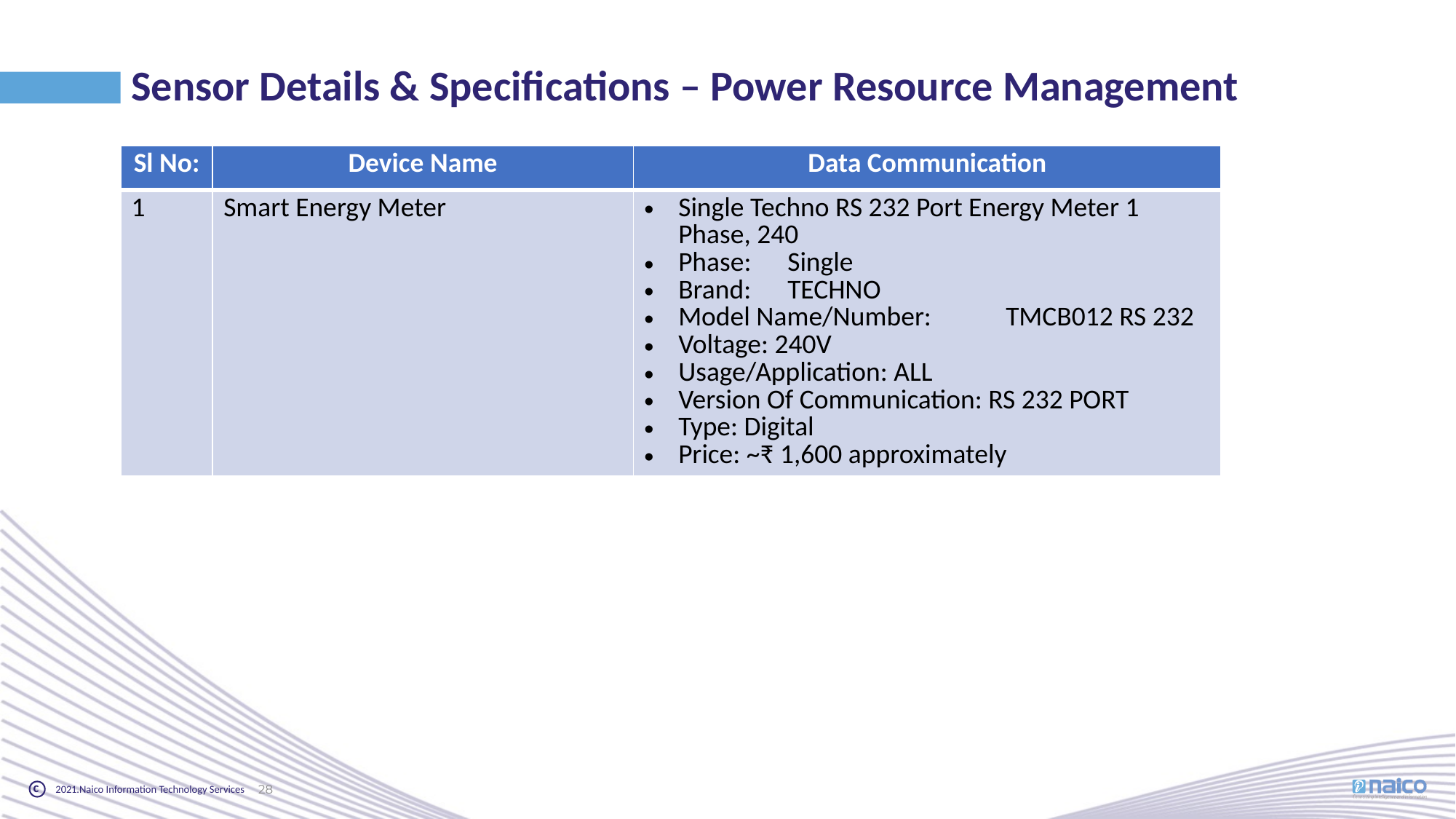

Sensor Details & Specifications – Power Resource Management
| Sl No: | Device Name | Data Communication |
| --- | --- | --- |
| 1 | Smart Energy Meter | Single Techno RS 232 Port Energy Meter 1 Phase, 240 Phase: Single Brand: TECHNO Model Name/Number: TMCB012 RS 232 Voltage: 240V Usage/Application: ALL Version Of Communication: RS 232 PORT Type: Digital Price: ~₹ 1,600 approximately |